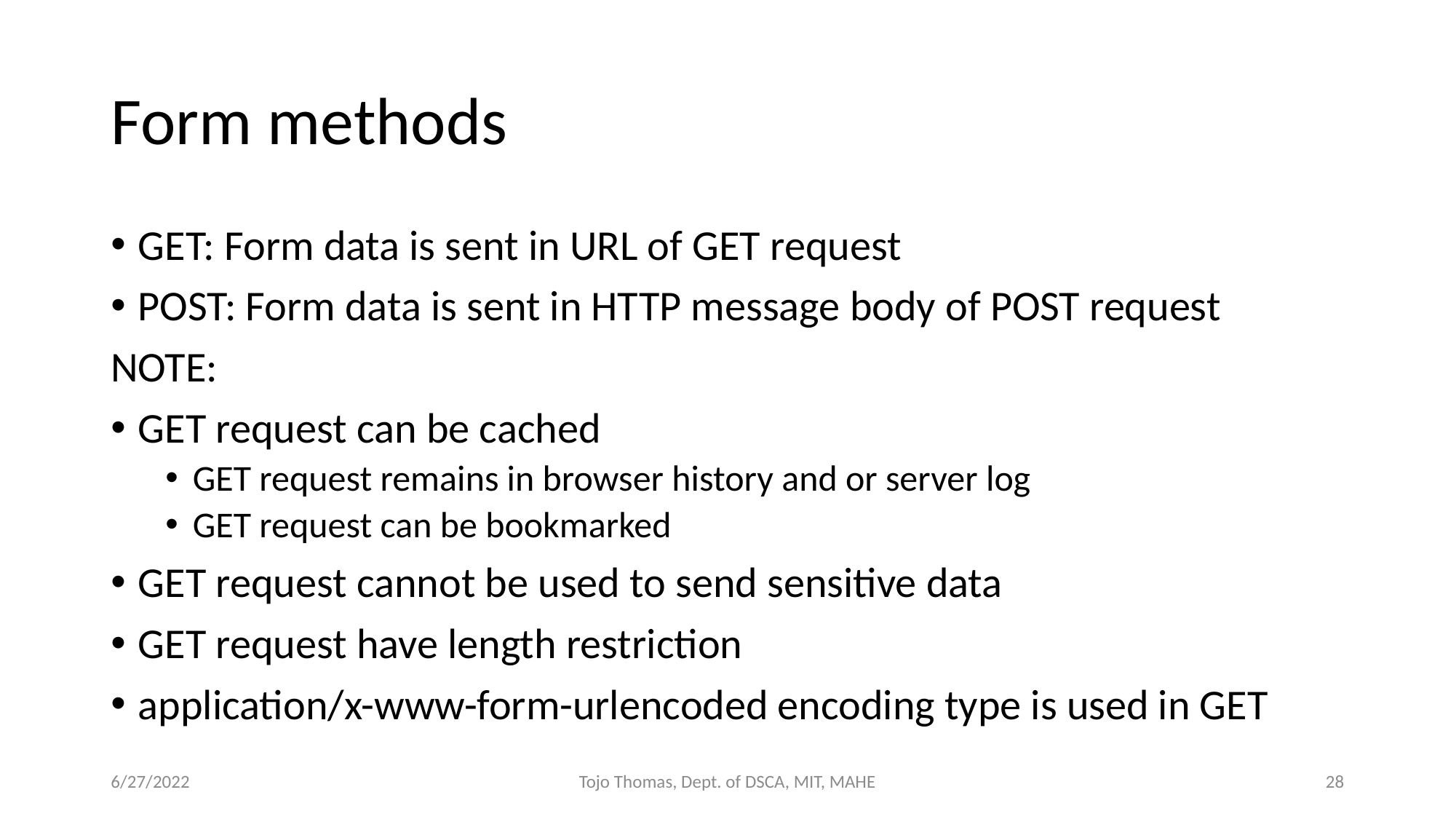

# Form methods
GET: Form data is sent in URL of GET request
POST: Form data is sent in HTTP message body of POST request
NOTE:
GET request can be cached
GET request remains in browser history and or server log
GET request can be bookmarked
GET request cannot be used to send sensitive data
GET request have length restriction
application/x-www-form-urlencoded encoding type is used in GET

6/27/2022
Tojo Thomas, Dept. of DSCA, MIT, MAHE
28